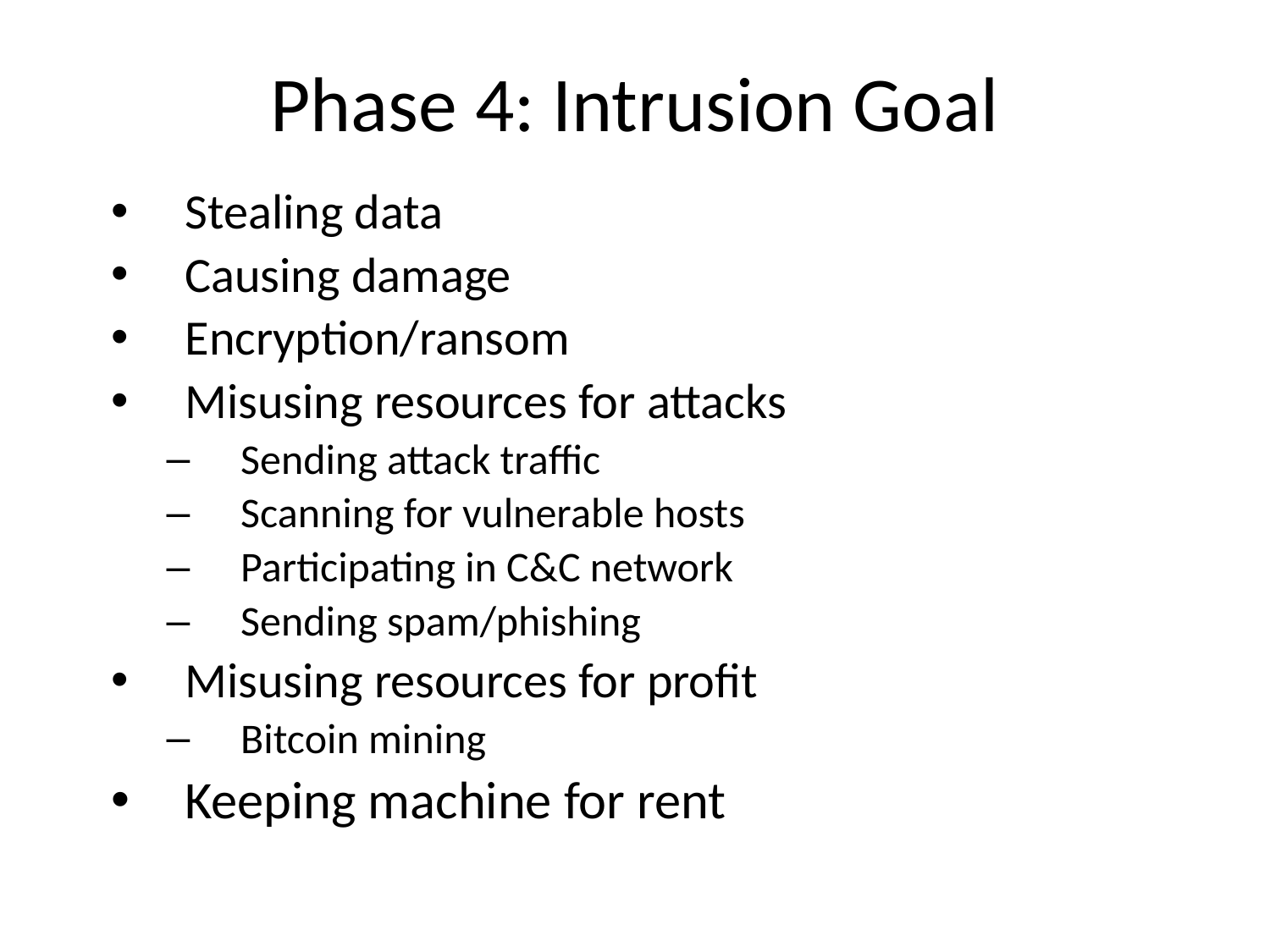

# Phase 4: Intrusion Goal
Stealing data
Causing damage
Encryption/ransom
Misusing resources for attacks
Sending attack traffic
Scanning for vulnerable hosts
Participating in C&C network
Sending spam/phishing
Misusing resources for profit
Bitcoin mining
Keeping machine for rent